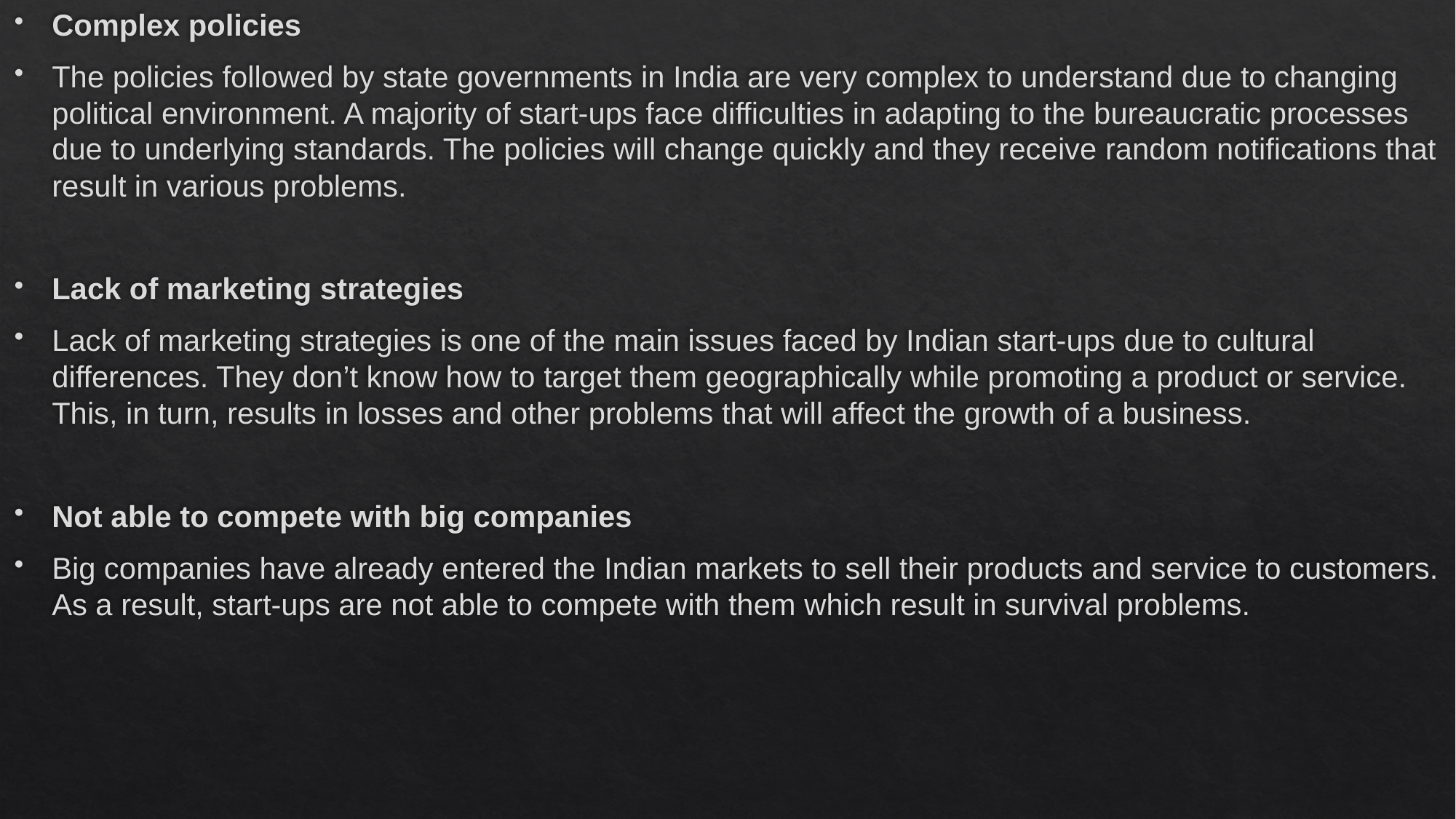

Complex policies
The policies followed by state governments in India are very complex to understand due to changing political environment. A majority of start-ups face difficulties in adapting to the bureaucratic processes due to underlying standards. The policies will change quickly and they receive random notifications that result in various problems.

Lack of marketing strategies
Lack of marketing strategies is one of the main issues faced by Indian start-ups due to cultural differences. They don’t know how to target them geographically while promoting a product or service. This, in turn, results in losses and other problems that will affect the growth of a business.

Not able to compete with big companies
Big companies have already entered the Indian markets to sell their products and service to customers. As a result, start-ups are not able to compete with them which result in survival problems.